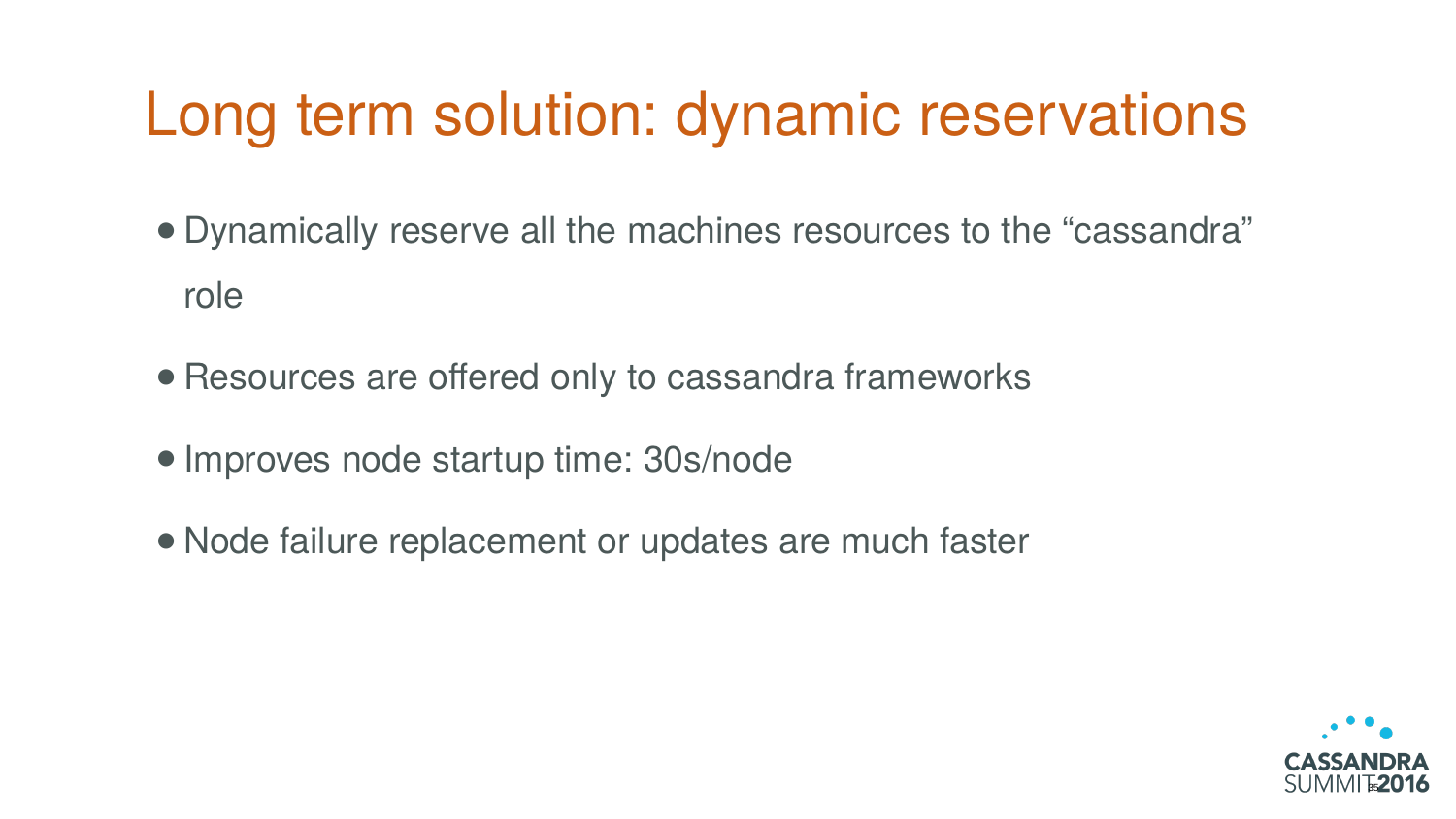

# Long term solution: dynamic reservations
Dynamically reserve all the machines resources to the “cassandra” role
Resources are offered only to cassandra frameworks
Improves node startup time: 30s/node
Node failure replacement or updates are much faster
35